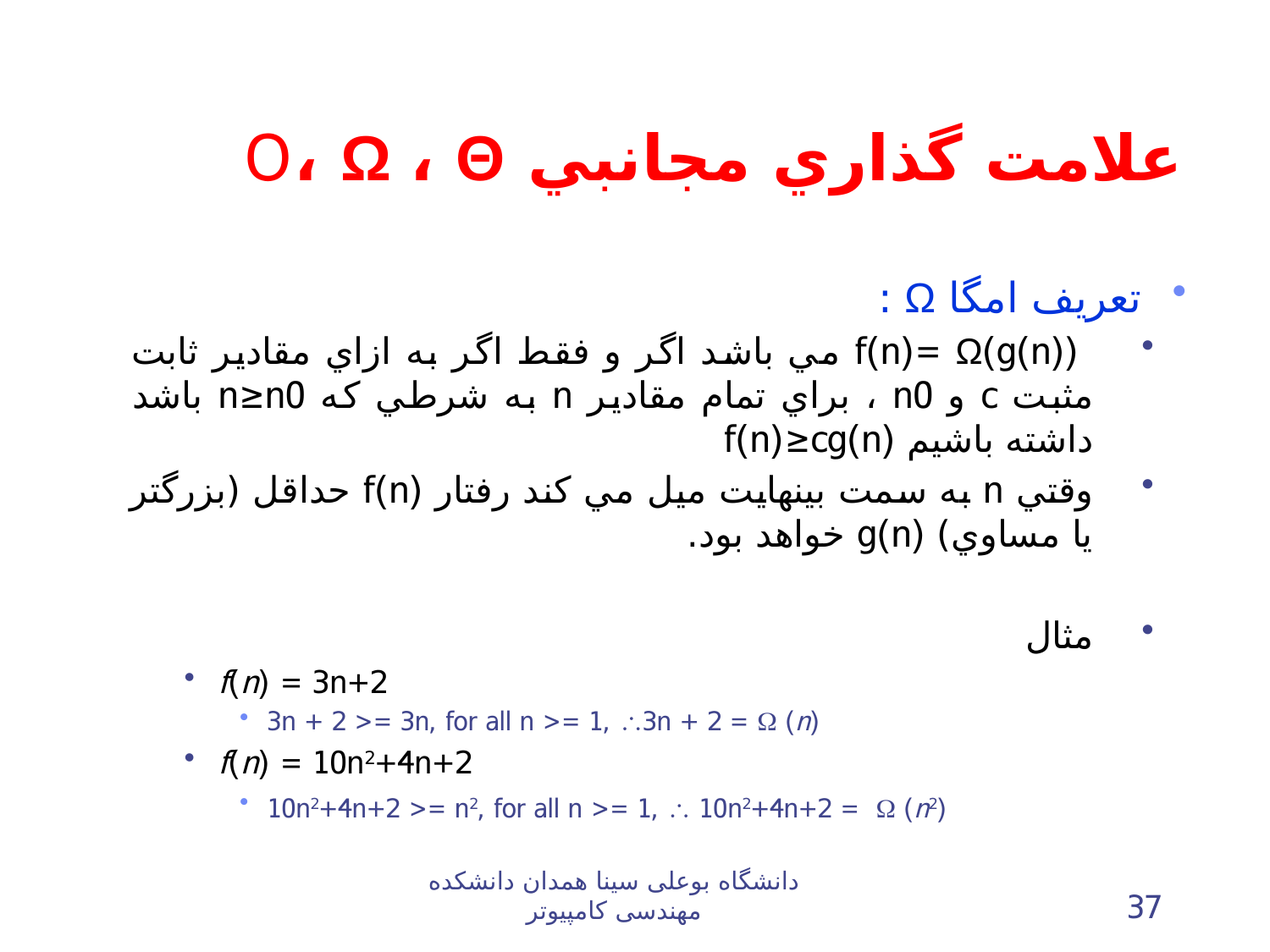

# علامت گذاري مجانبي O، Ω ، Θ
تعريف امگا Ω :
 f(n)= Ω(g(n)) مي باشد اگر و فقط اگر به ازاي مقادير ثابت مثبت c و n0 ، براي تمام مقادير n به شرطي که n≥n0 باشد داشته باشيم f(n)≥cg(n)
وقتي n به سمت بينهايت ميل مي کند رفتار f(n) حداقل (بزرگتر يا مساوي) g(n) خواهد بود.

مثال
f(n) = 3n+2
3n + 2 >= 3n, for all n >= 1, ∴3n + 2 = Ω (n)
f(n) = 10n2+4n+2
10n2+4n+2 >= n2, for all n >= 1, ∴ 10n2+4n+2 =  Ω (n2)
دانشگاه بوعلی سینا همدان دانشکده مهندسی کامپيوتر
37